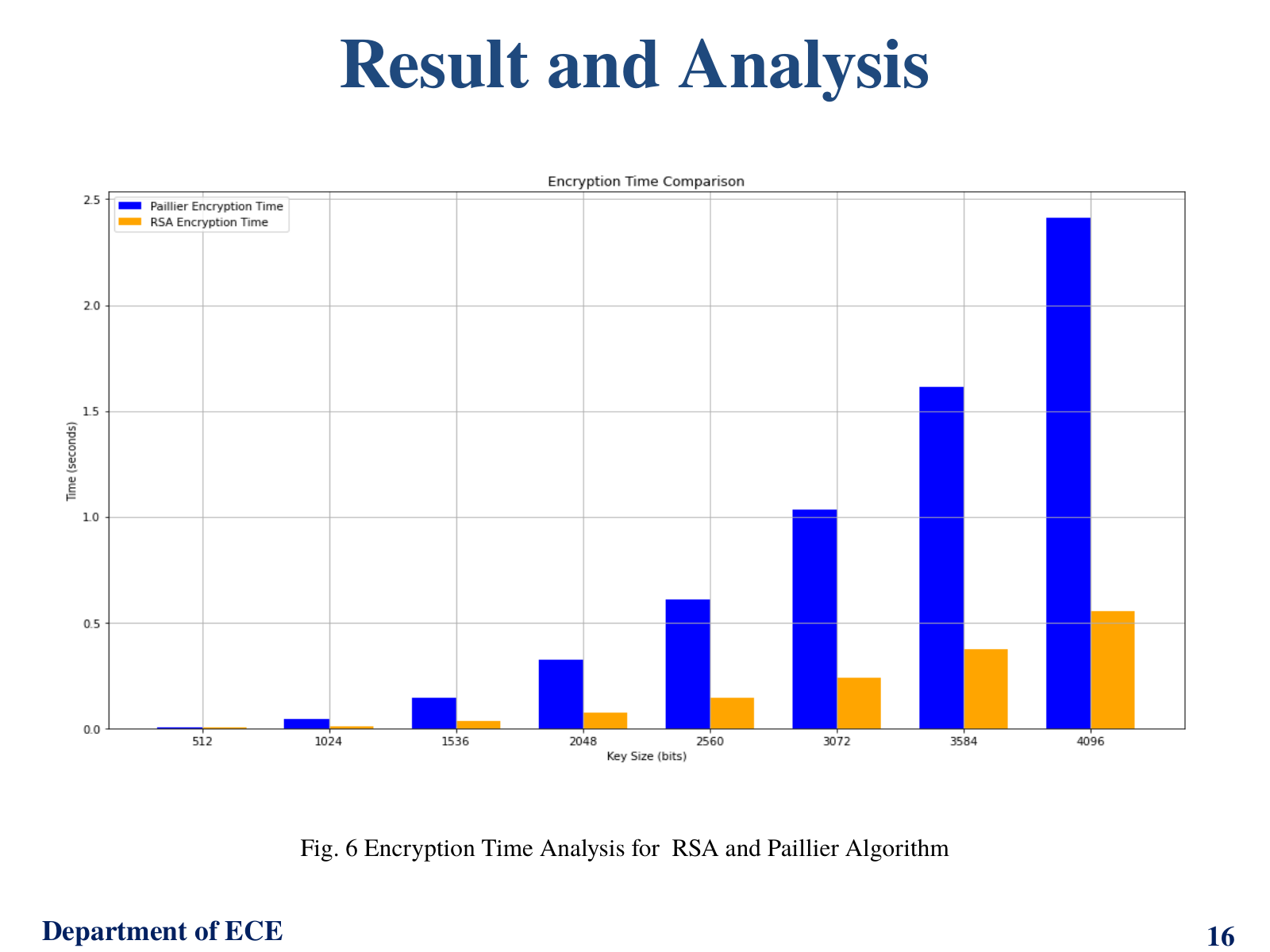

Result and Analysis

Fig. 6 Encryption Time Analysis for  RSA and Paillier Algorithm
Department of ECE
16